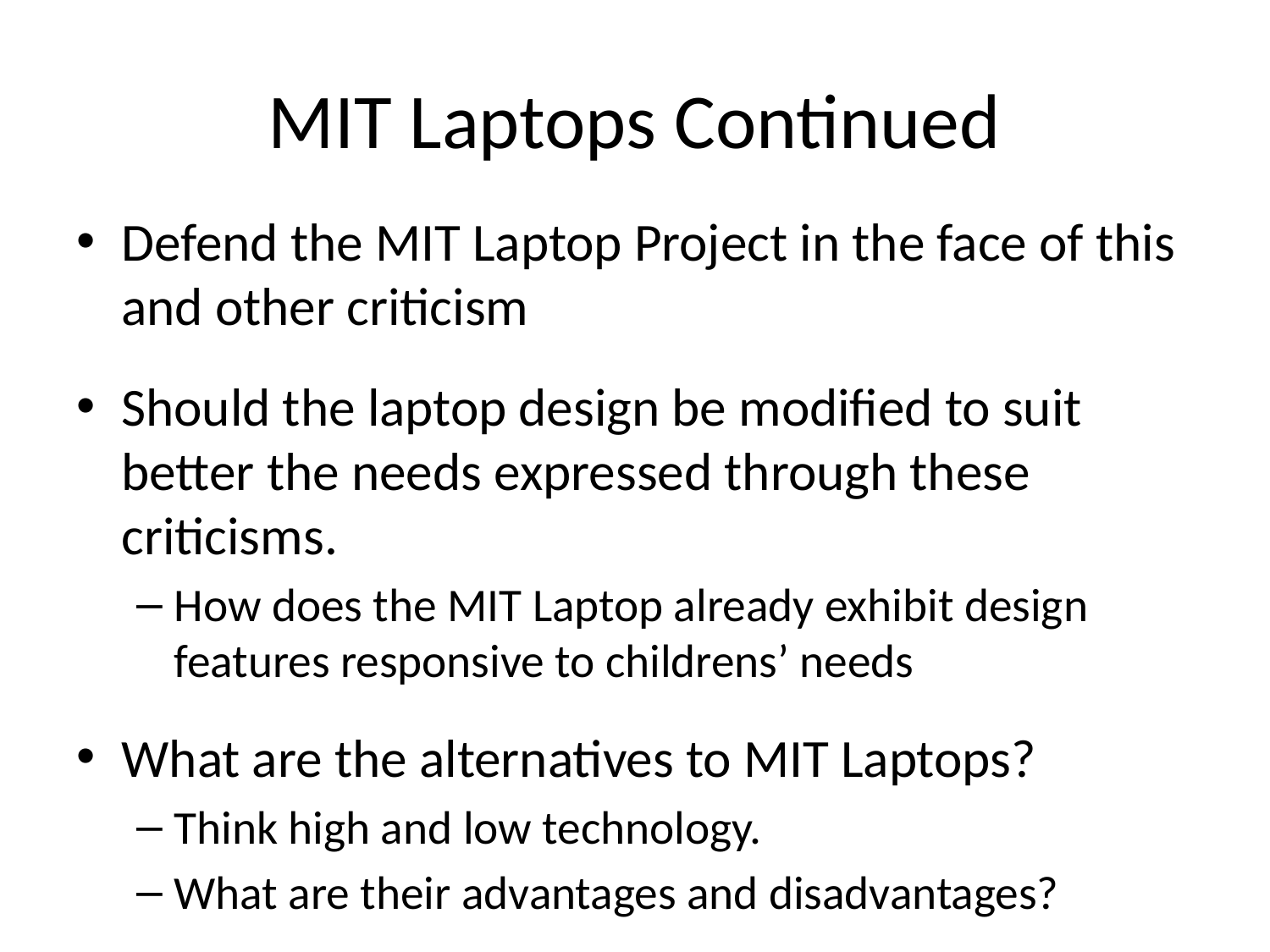

# MIT Laptops Continued
Defend the MIT Laptop Project in the face of this and other criticism

Should the laptop design be modified to suit better the needs expressed through these criticisms.
How does the MIT Laptop already exhibit design features responsive to childrens’ needs

What are the alternatives to MIT Laptops?
Think high and low technology.
What are their advantages and disadvantages?